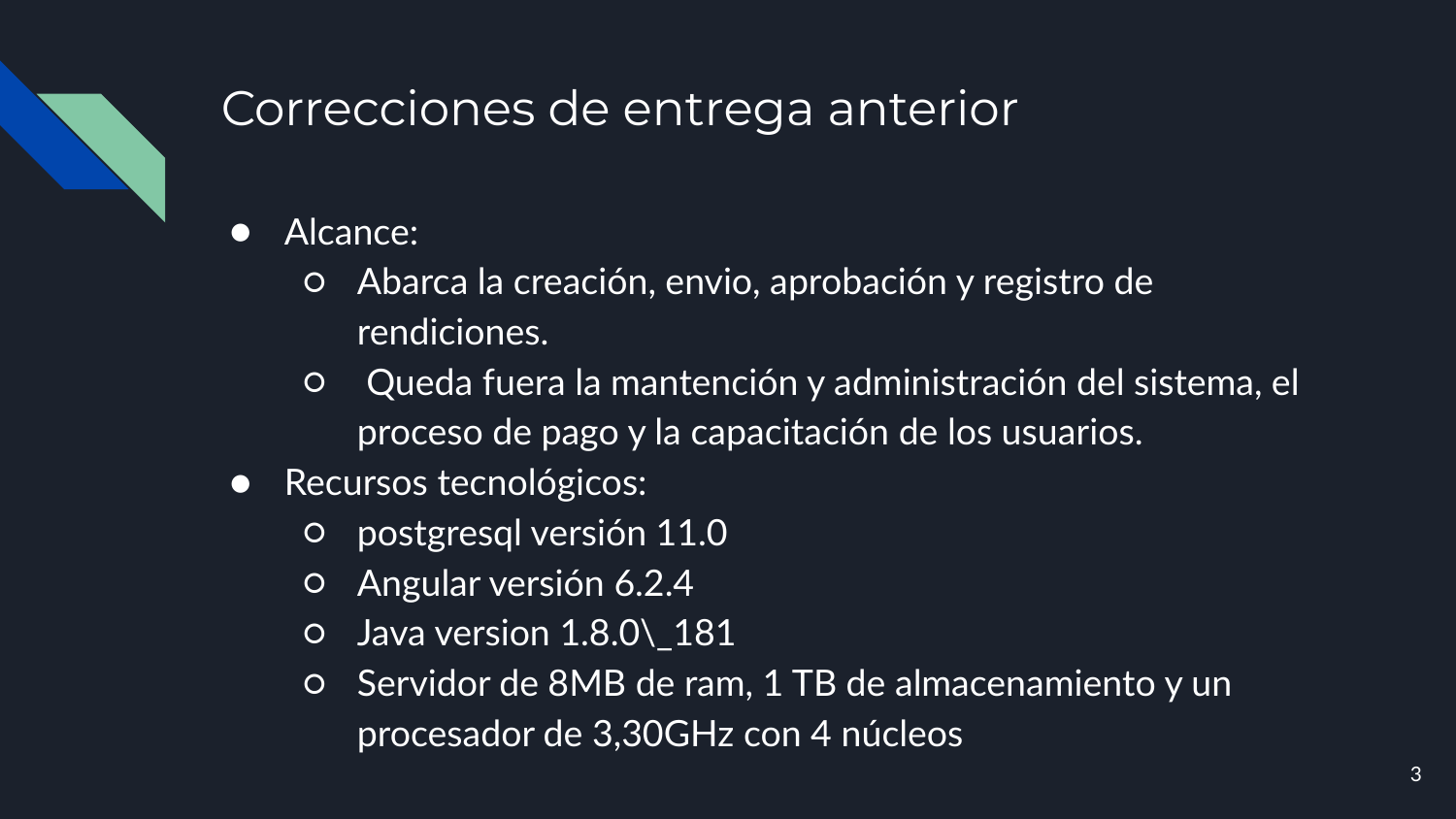

# Correcciones de entrega anterior

Alcance:
Abarca la creación, envio, aprobación y registro de rendiciones.
 Queda fuera la mantención y administración del sistema, el proceso de pago y la capacitación de los usuarios.
Recursos tecnológicos:
postgresql versión 11.0
Angular versión 6.2.4
Java version 1.8.0\_181
Servidor de 8MB de ram, 1 TB de almacenamiento y un procesador de 3,30GHz con 4 núcleos
3